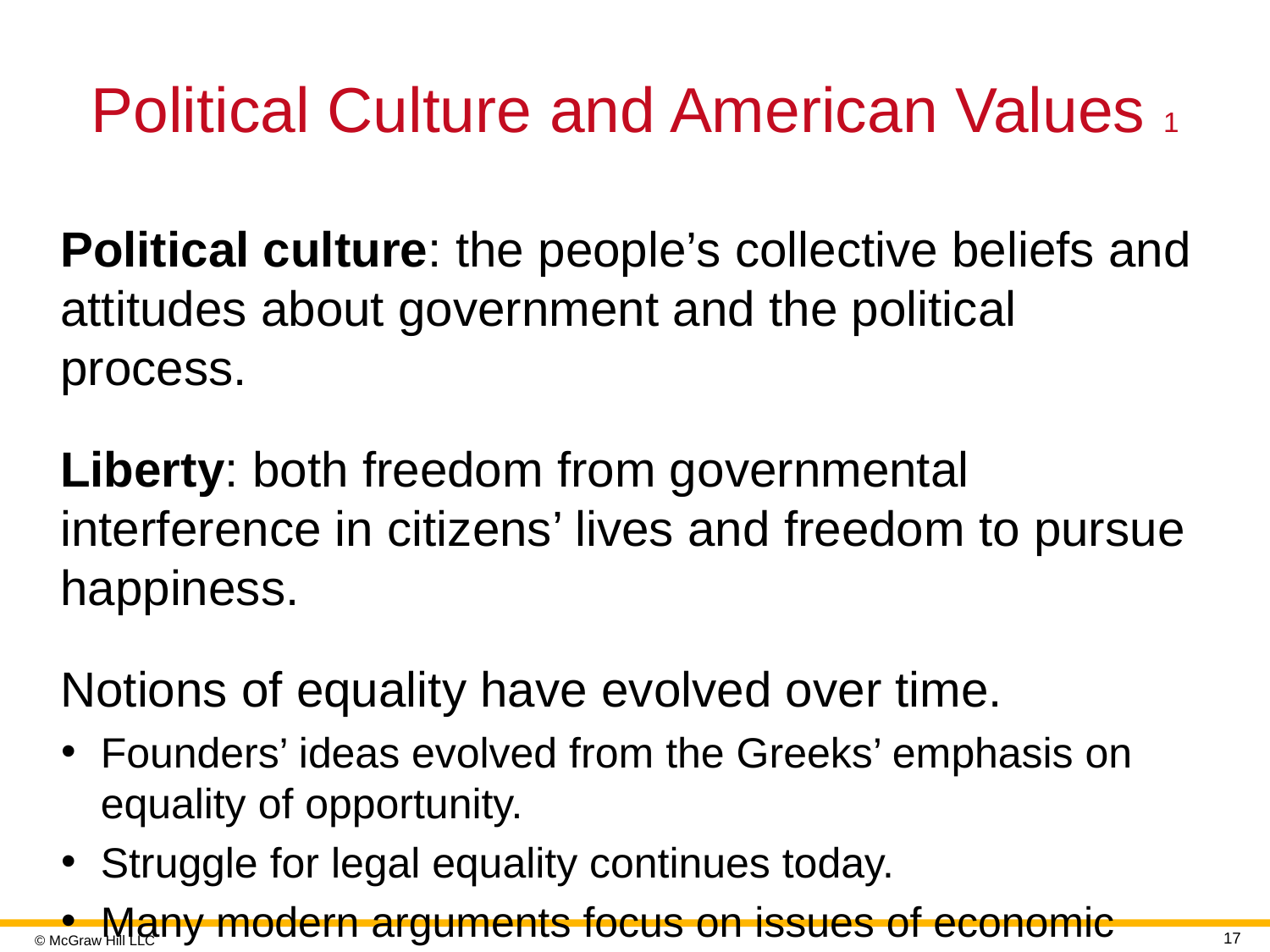

# Political Culture and American Values 1
Political culture: the people’s collective beliefs and attitudes about government and the political process.
Liberty: both freedom from governmental interference in citizens’ lives and freedom to pursue happiness.
Notions of equality have evolved over time.
Founders’ ideas evolved from the Greeks’ emphasis on equality of opportunity.
Struggle for legal equality continues today.
Many modern arguments focus on issues of economic equality.
17